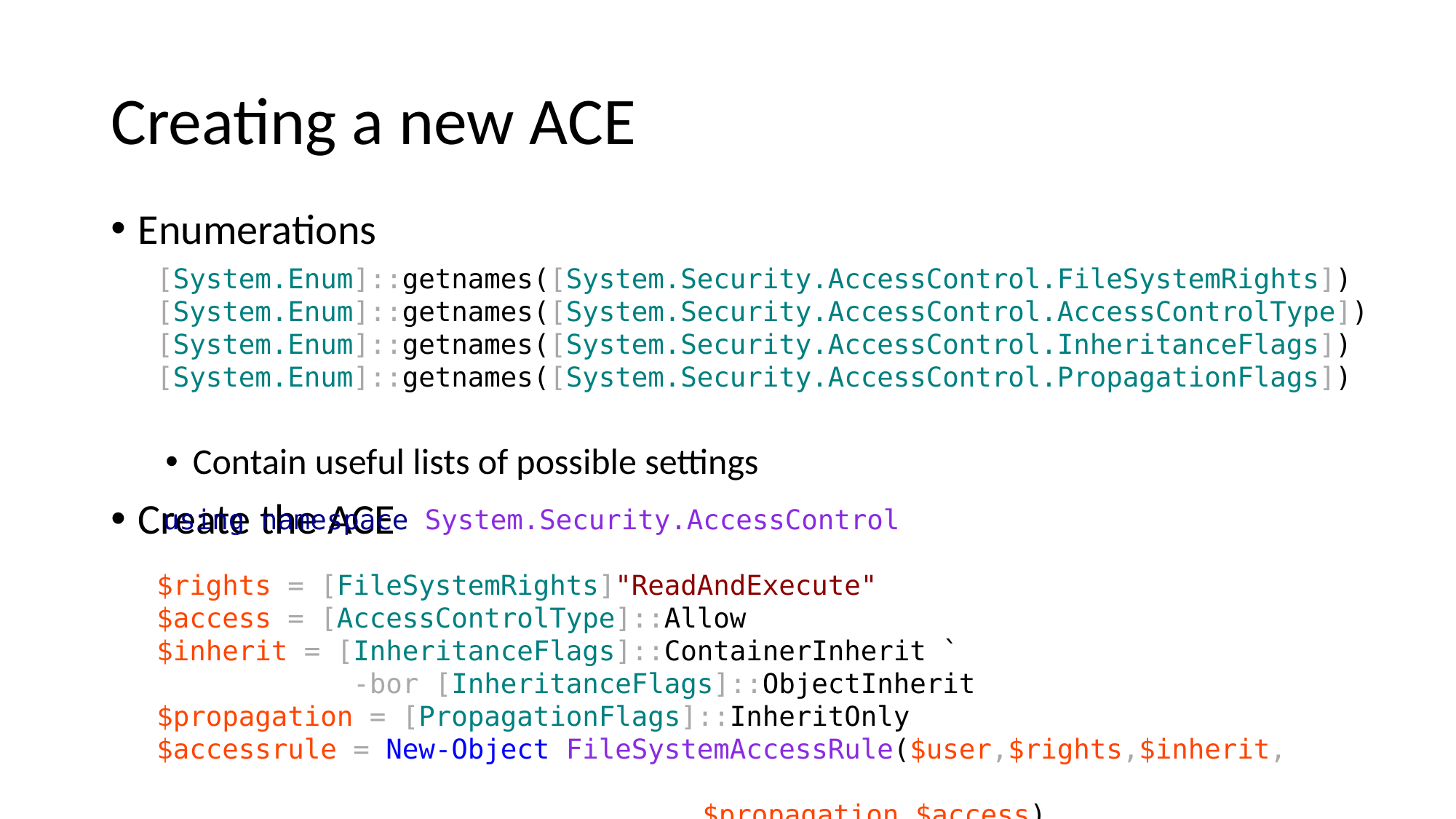

# Creating a new ACE
Enumerations

Contain useful lists of possible settings
Create the ACE
[System.Enum]::getnames([System.Security.AccessControl.FileSystemRights])
[System.Enum]::getnames([System.Security.AccessControl.AccessControlType])
[System.Enum]::getnames([System.Security.AccessControl.InheritanceFlags])
[System.Enum]::getnames([System.Security.AccessControl.PropagationFlags])
 using namespace System.Security.AccessControl

$rights = [FileSystemRights]"ReadAndExecute"
$access = [AccessControlType]::Allow
$inherit = [InheritanceFlags]::ContainerInherit `
            -bor [InheritanceFlags]::ObjectInherit
$propagation = [PropagationFlags]::InheritOnly
$accessrule = New-Object FileSystemAccessRule($user,$rights,$inherit,
																$propagation,$access)